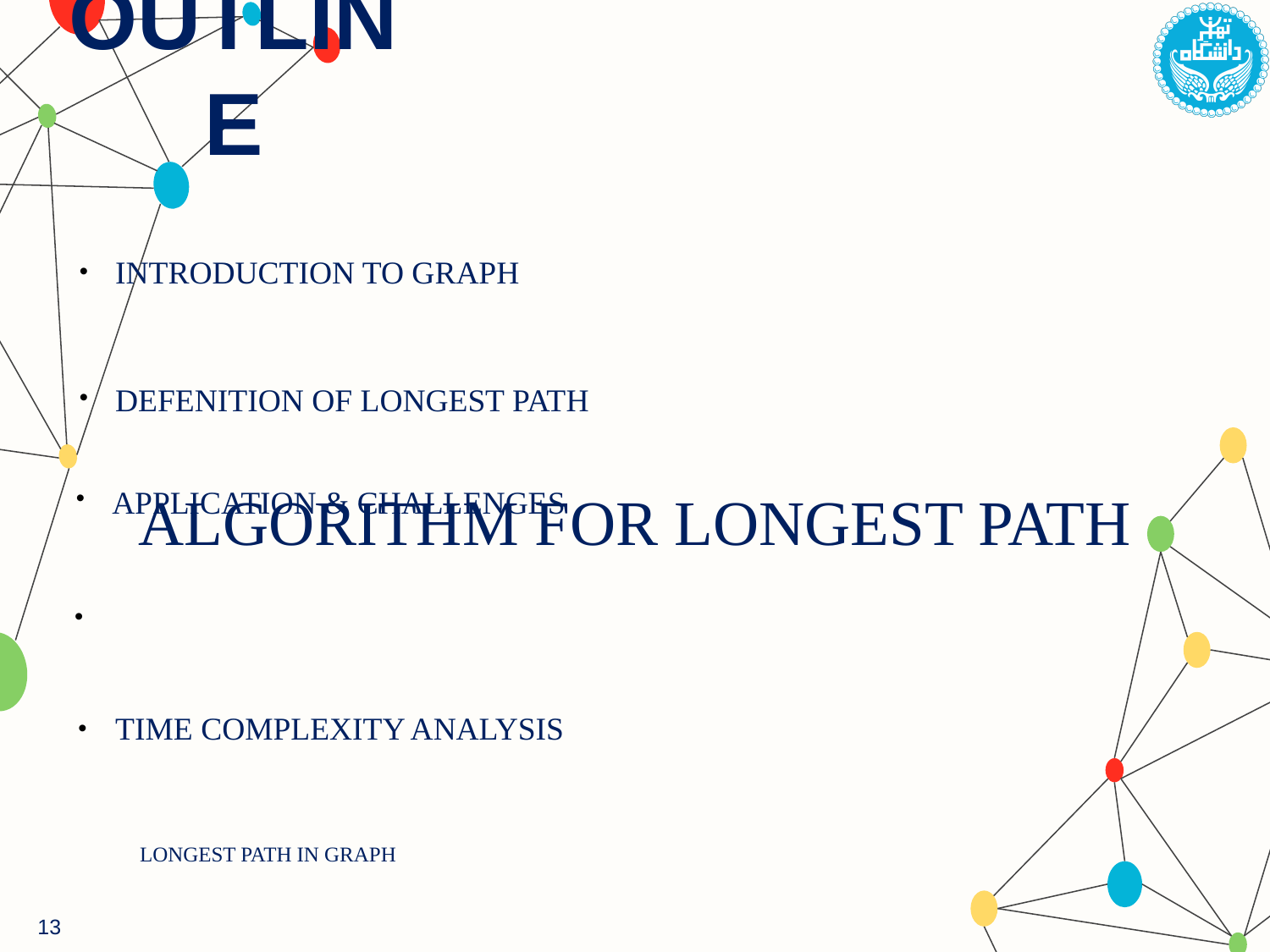

OUTLINE
INTRODUCTION TO GRAPH

DEFENITION OF LONGEST PATH

APPLICATION & CHALLENGES

ALGORITHM FOR LONGEST PATH

TIME COMPLEXITY ANALYSIS

LONGEST PATH IN GRAPH
13